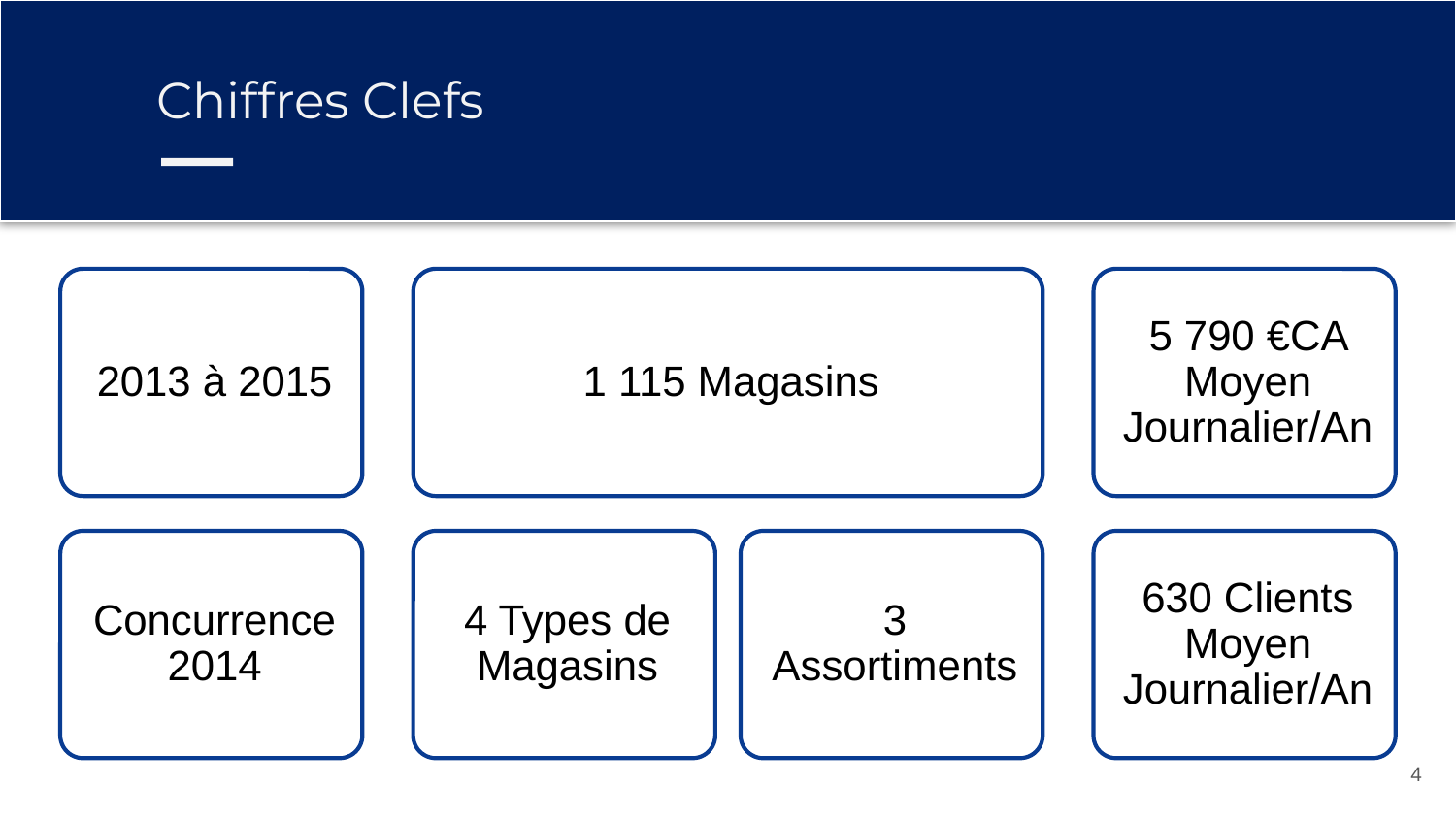

Chiffres Clefs
#

2013 à 2015
Concurrence 2014
1 115 Magasins
4 Types de Magasins
3 Assortiments
5 790 €CA Moyen Journalier/An
630 Clients Moyen Journalier/An
4